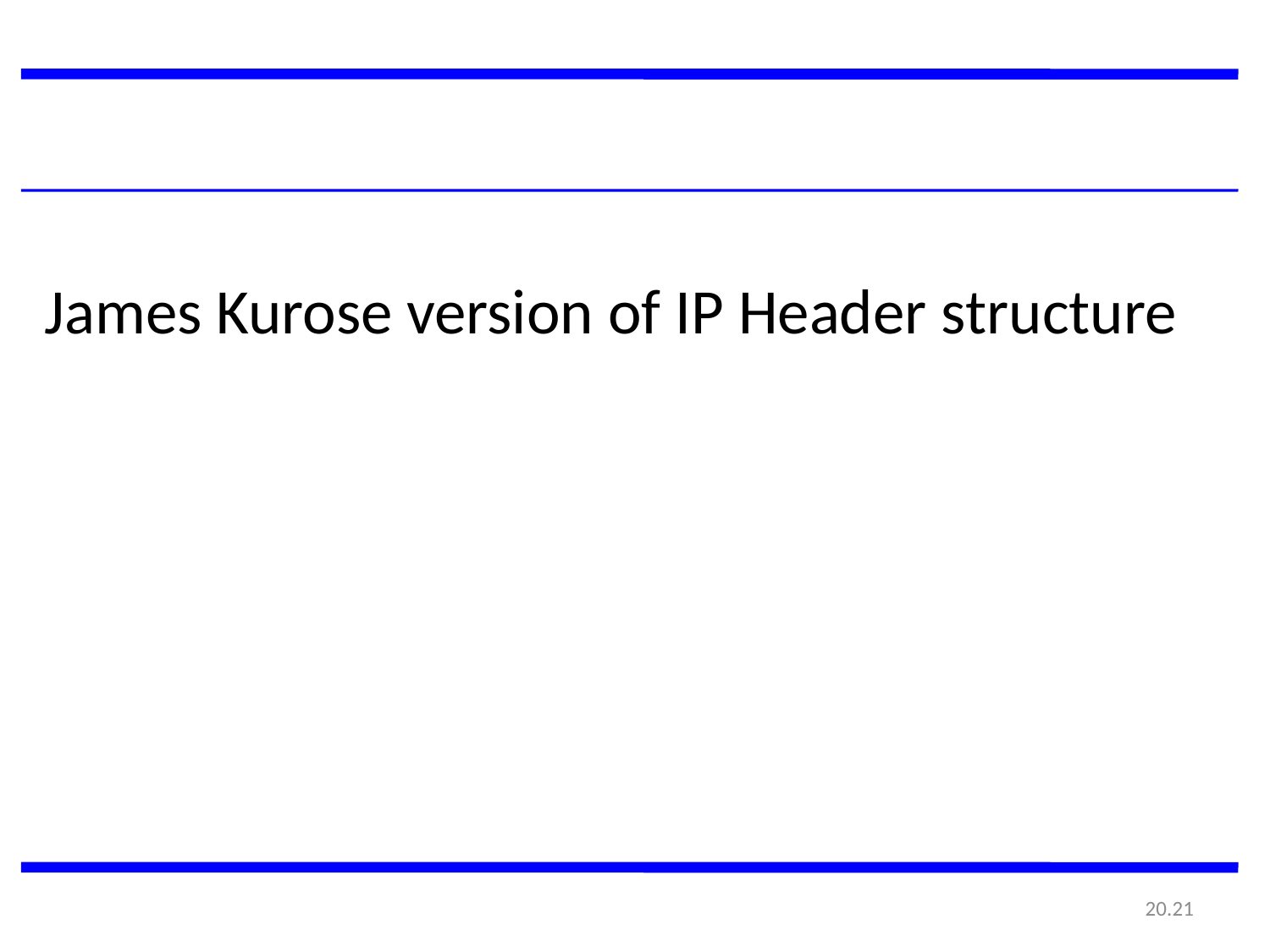

James Kurose version of IP Header structure

20.21